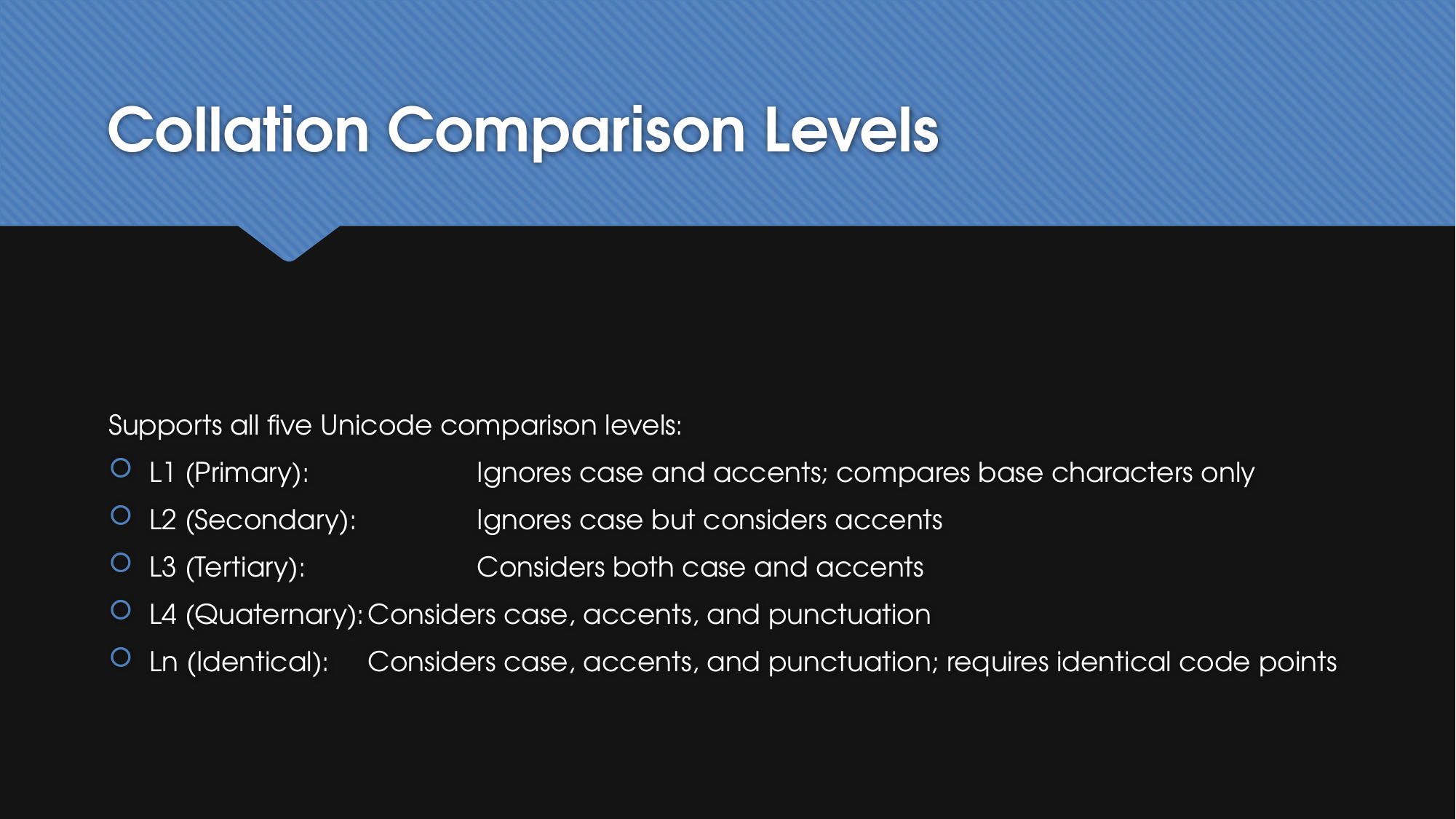

# Collation Comparison Levels
Supports all five Unicode comparison levels:
L1 (Primary):  		Ignores case and accents; compares base characters only
L2 (Secondary):  	Ignores case but considers accents
L3 (Tertiary):  		Considers both case and accents
L4 (Quaternary):	Considers case, accents, and punctuation
Ln (Identical):	Considers case, accents, and punctuation; requires identical code points